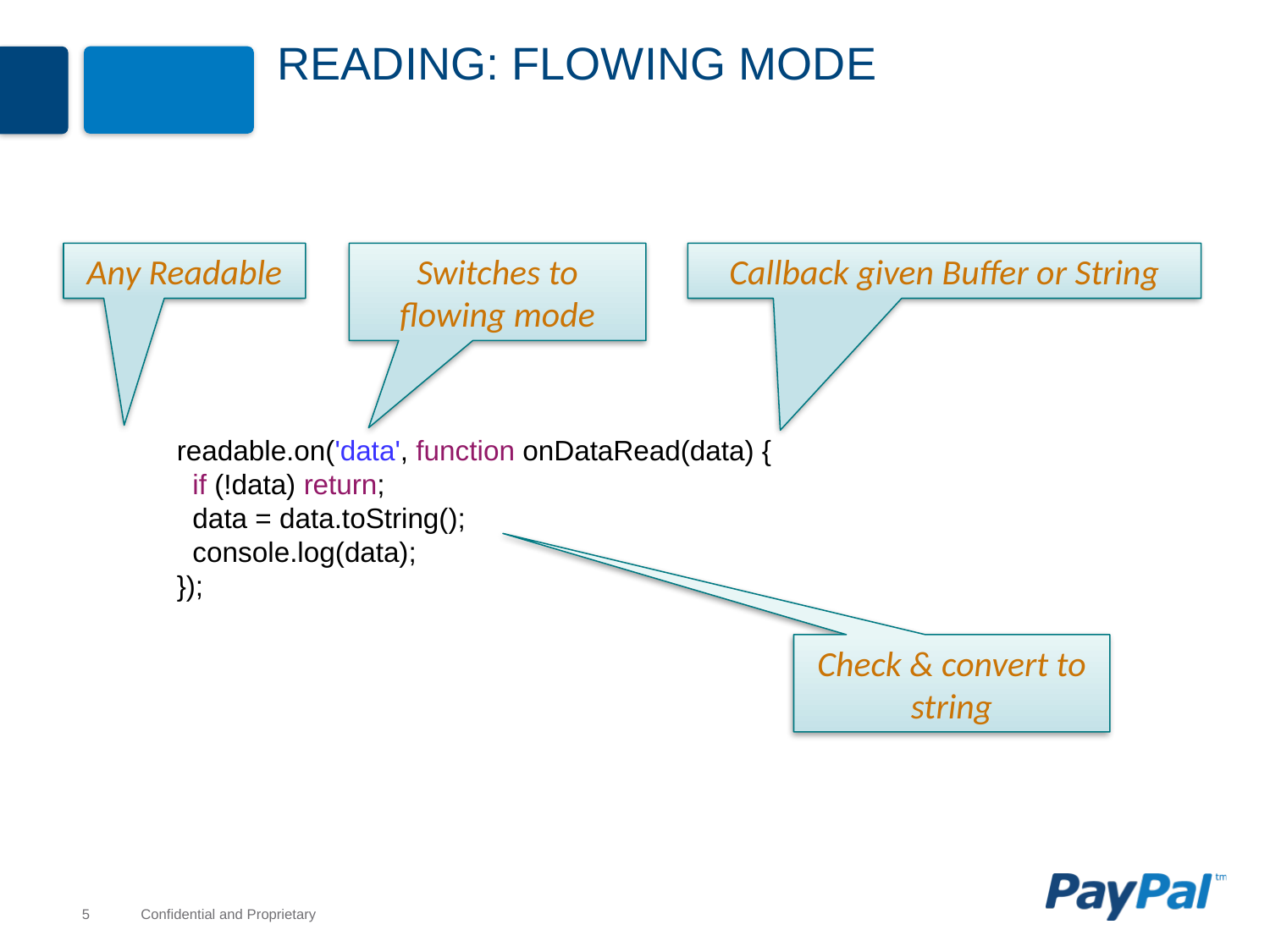

# Reading: Flowing Mode
Any Readable
Switches to flowing mode
Callback given Buffer or String
readable.on('data', function onDataRead(data) {
  if (!data) return;
  data = data.toString();
  console.log(data);
});
Check & convert to string